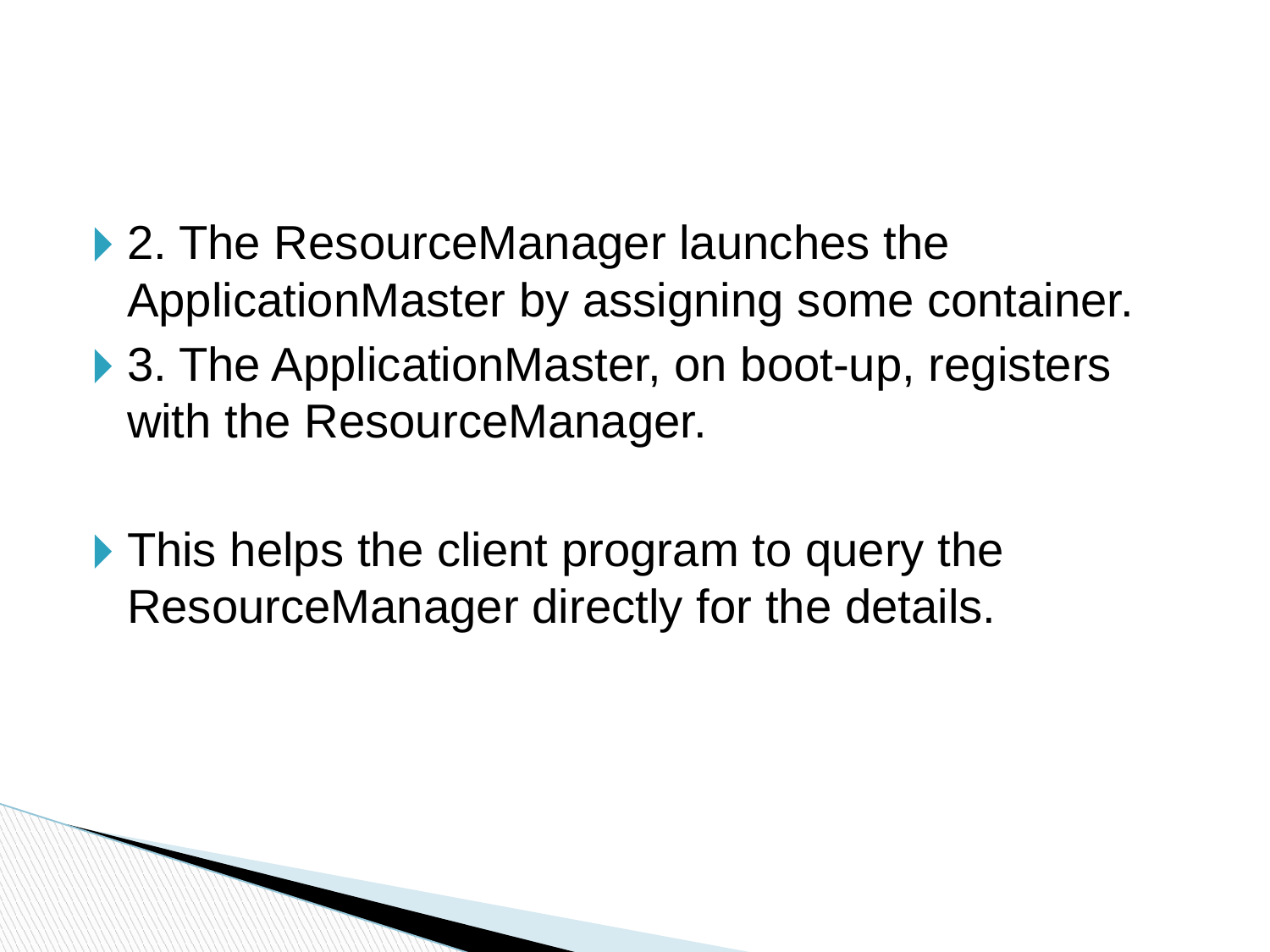

#
2. The ResourceManager launches the ApplicationMaster by assigning some container.
3. The ApplicationMaster, on boot-up, registers with the ResourceManager.

This helps the client program to query the ResourceManager directly for the details.